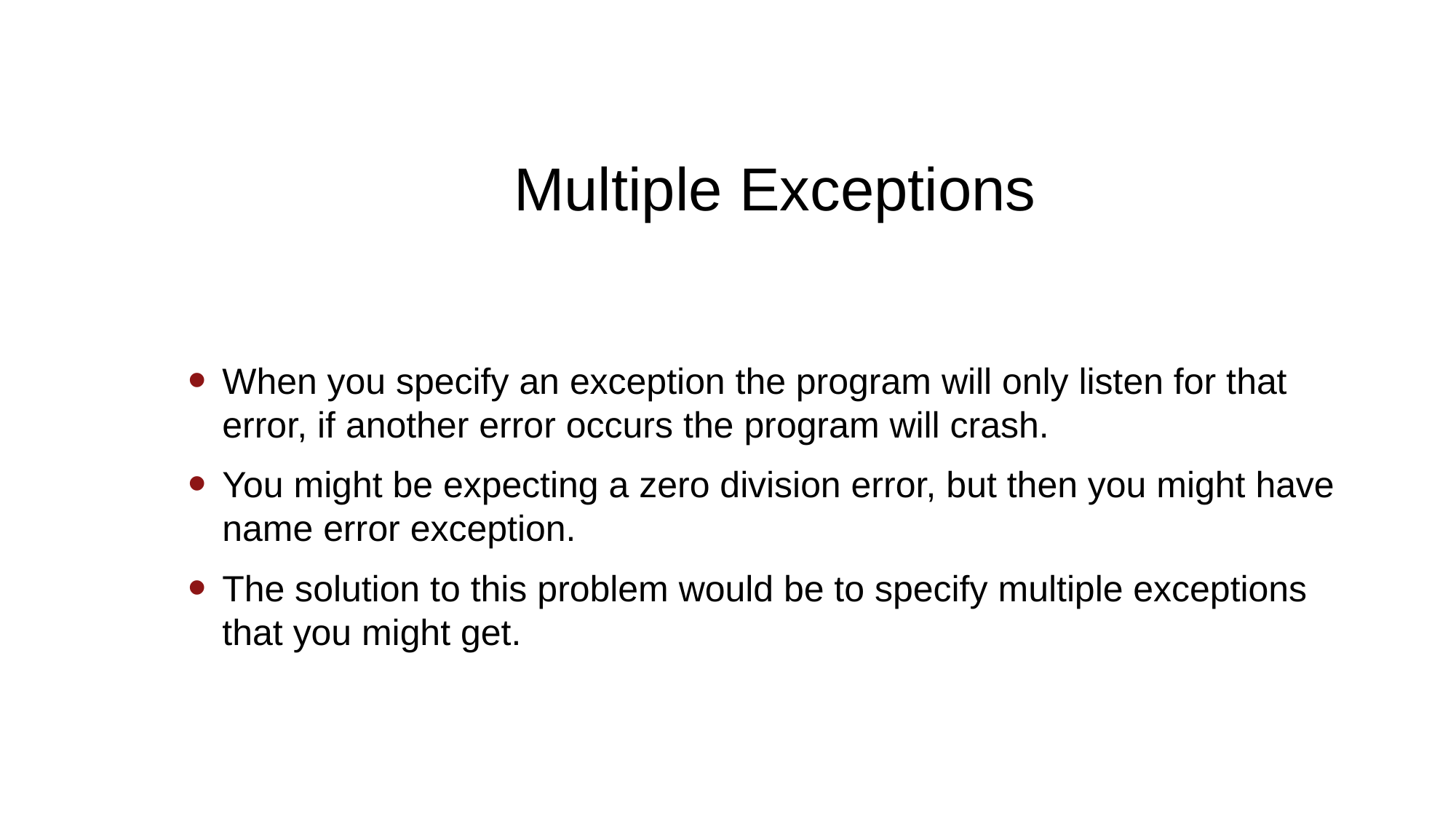

# Multiple Exceptions
When you specify an exception the program will only listen for that error, if another error occurs the program will crash.
You might be expecting a zero division error, but then you might have name error exception.
The solution to this problem would be to specify multiple exceptions that you might get.